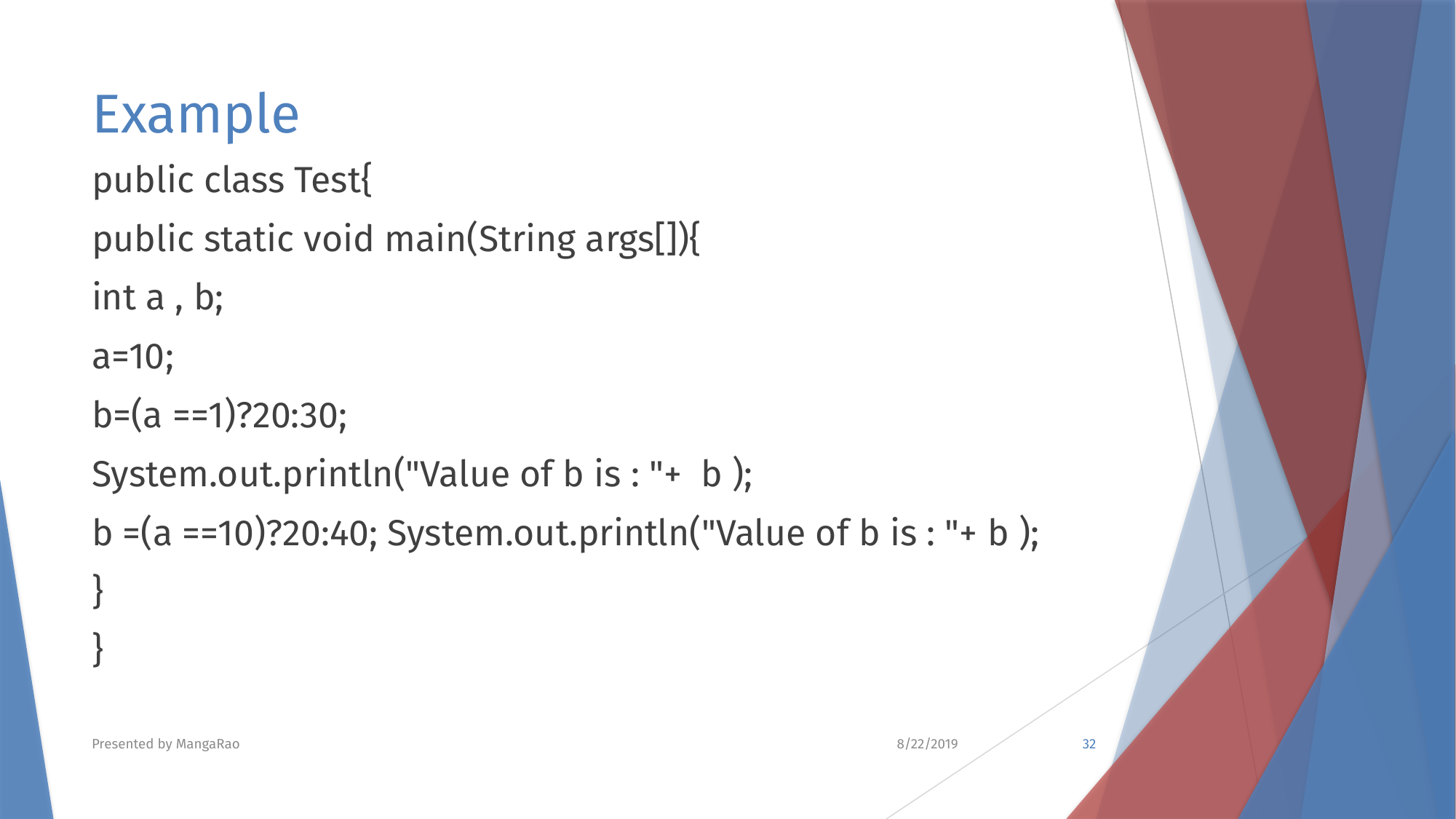

# Example
public class Test{
public static void main(String args[]){
int a , b;
a=10;
b=(a ==1)?20:30;
System.out.println("Value of b is : "+  b );
b =(a ==10)?20:40; System.out.println("Value of b is : "+ b );
}
}

Presented by MangaRao
8/22/2019
32